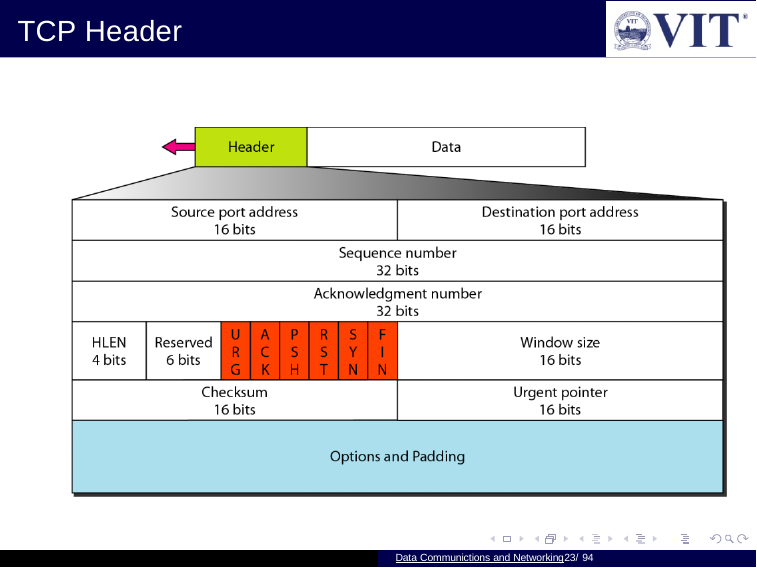

TCP Header

Data Communictions and Networking23/ 94